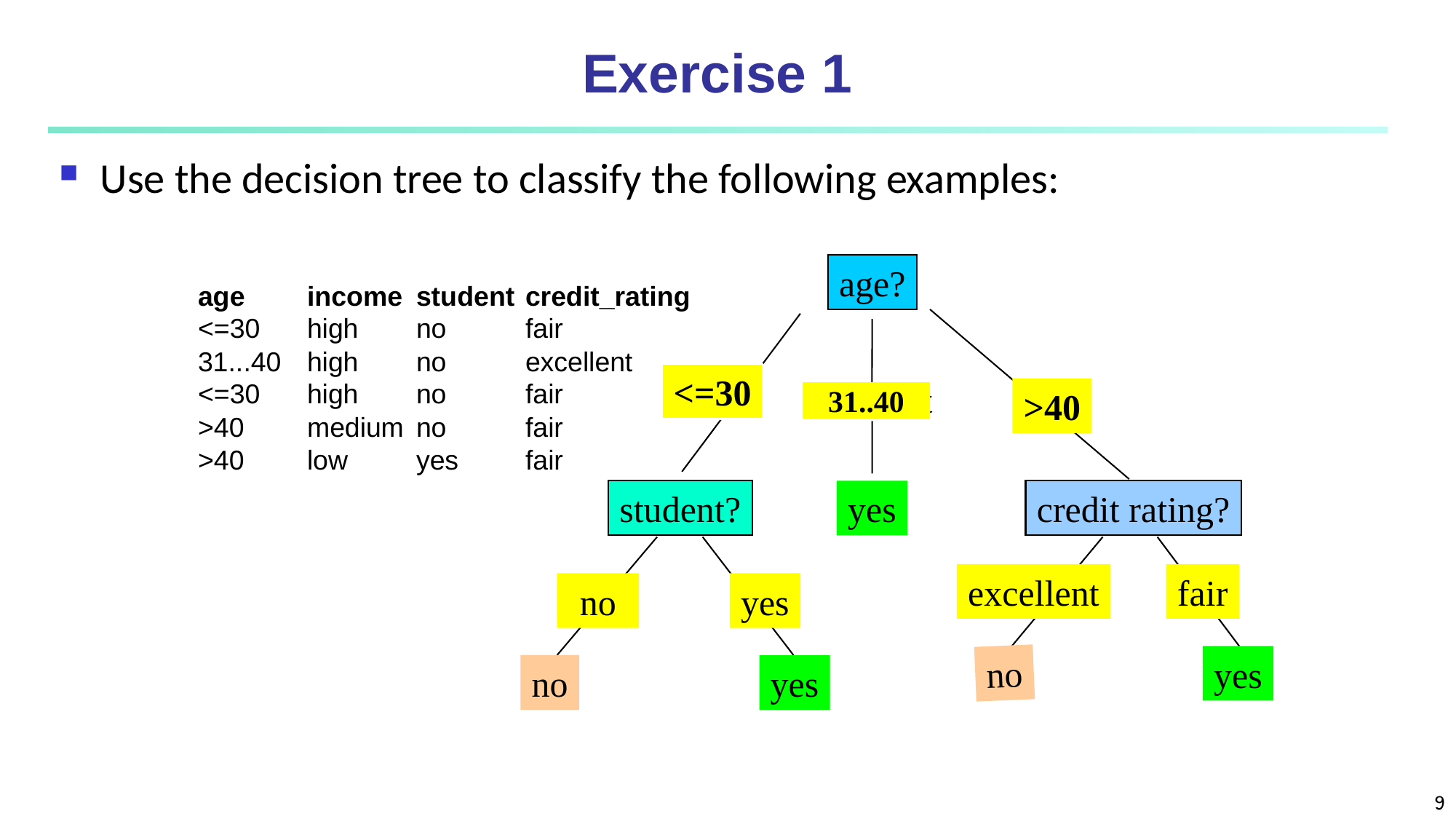

# Exercise 1
Use the decision tree to classify the following examples:

age?

<=30
overcast
>40
31..40

student?
credit rating?
yes

excellent
fair
no
yes
no
yes
no
yes
age	income	student	credit_rating
<=30	high	no	fair
31...40	high	no	excellent
<=30	high	no	fair
>40	medium	no	fair
>40	low	yes	fair
9